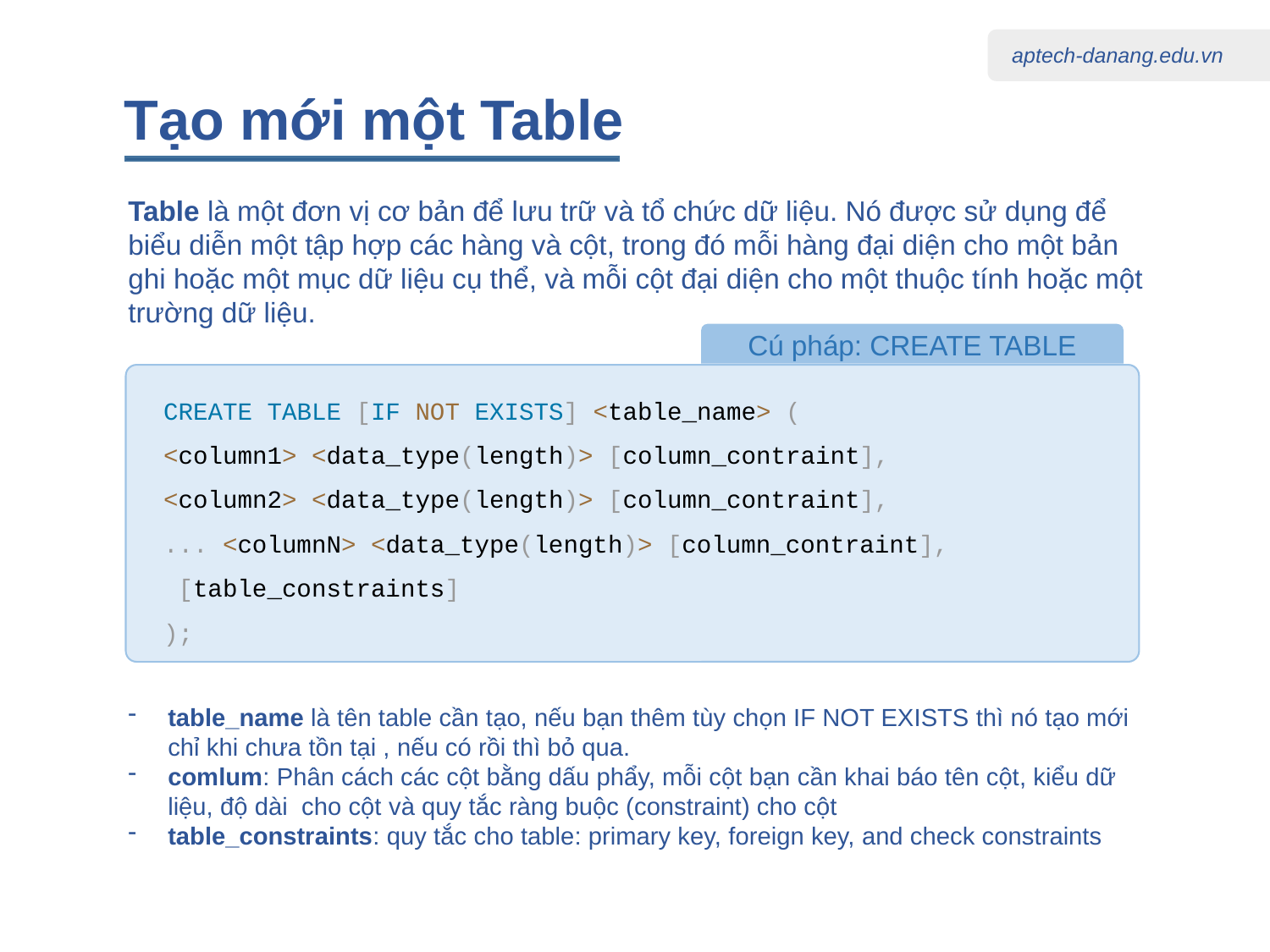

Tạo mới một Table

Table là một đơn vị cơ bản để lưu trữ và tổ chức dữ liệu. Nó được sử dụng để biểu diễn một tập hợp các hàng và cột, trong đó mỗi hàng đại diện cho một bản ghi hoặc một mục dữ liệu cụ thể, và mỗi cột đại diện cho một thuộc tính hoặc một trường dữ liệu.
Cú pháp: CREATE TABLE

CREATE TABLE [IF NOT EXISTS] <table_name> (
<column1> <data_type(length)> [column_contraint],
<column2> <data_type(length)> [column_contraint],
... <columnN> <data_type(length)> [column_contraint],
 [table_constraints]
);
table_name là tên table cần tạo, nếu bạn thêm tùy chọn IF NOT EXISTS thì nó tạo mới chỉ khi chưa tồn tại , nếu có rồi thì bỏ qua.
comlum: Phân cách các cột bằng dấu phẩy, mỗi cột bạn cần khai báo tên cột, kiểu dữ liệu, độ dài  cho cột và quy tắc ràng buộc (constraint) cho cột
table_constraints: quy tắc cho table: primary key, foreign key, and check constraints